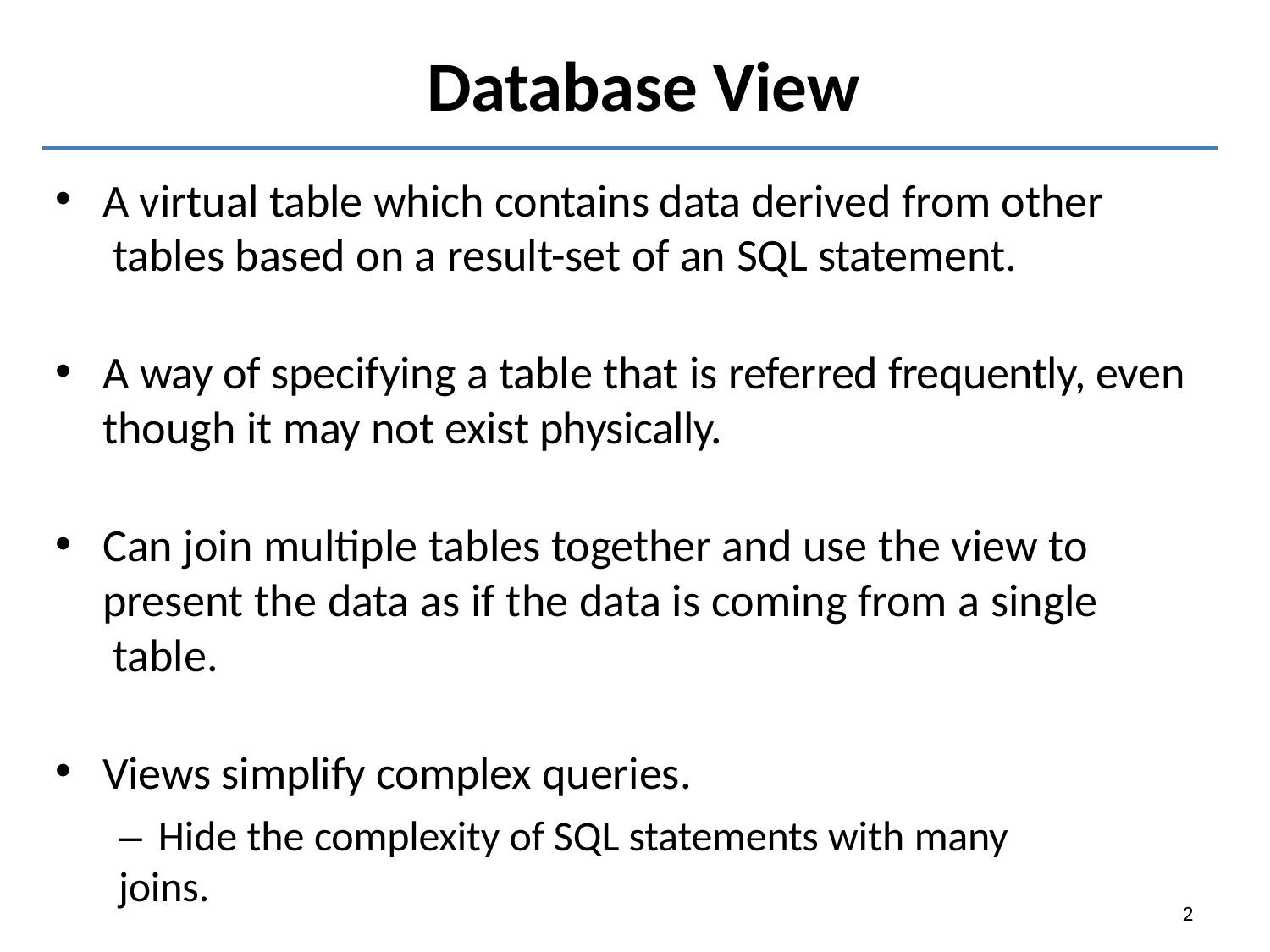

# Database View
A virtual table which contains data derived from other  tables based on a result-set of an SQL statement.

A way of specifying a table that is referred frequently, even  though it may not exist physically.

Can join multiple tables together and use the view to  present the data as if the data is coming from a single  table.

Views simplify complex queries.
– Hide the complexity of SQL statements with many joins.
2